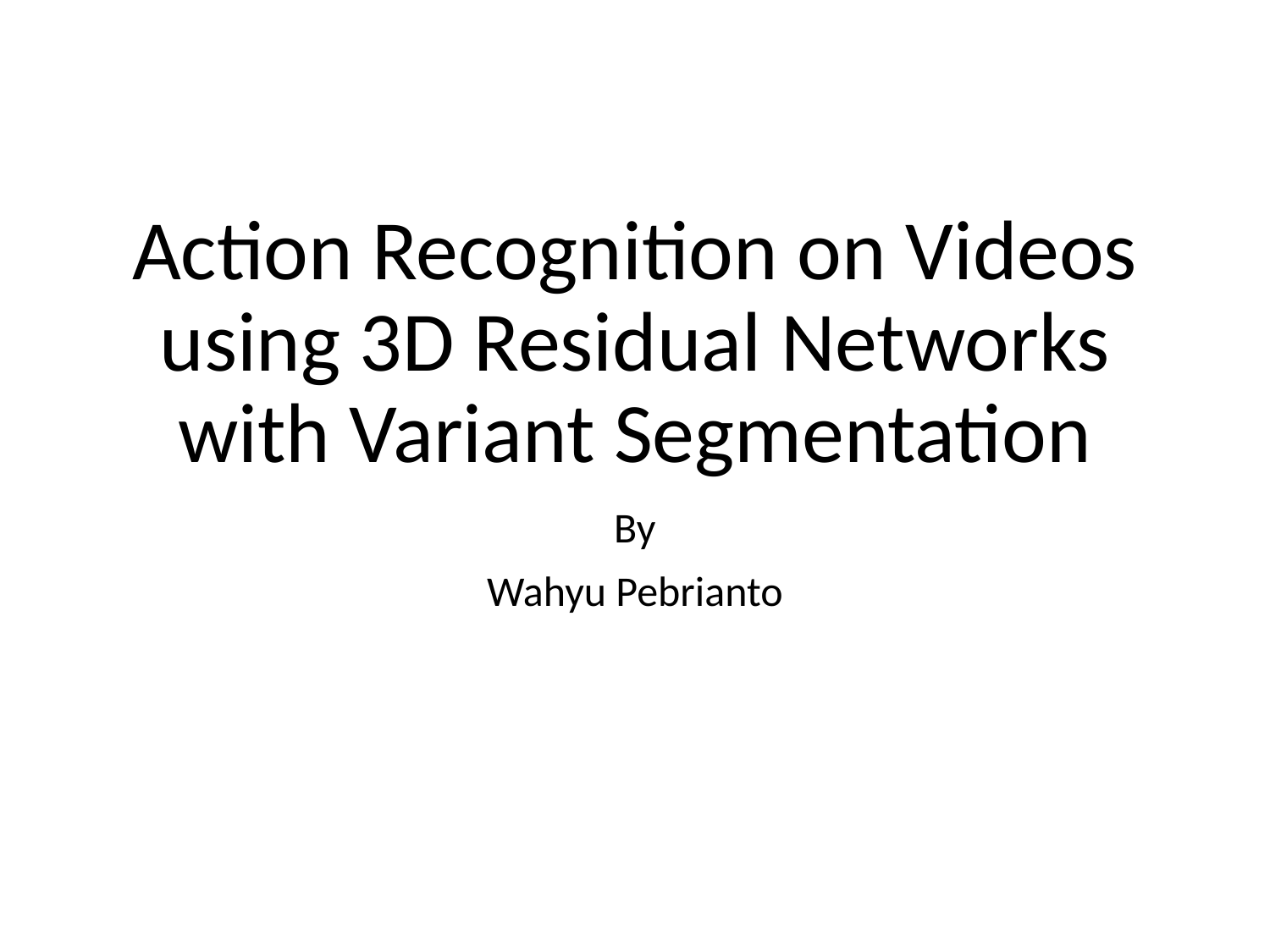

# Action Recognition on Videos using 3D Residual Networks with Variant Segmentation
By
Wahyu Pebrianto